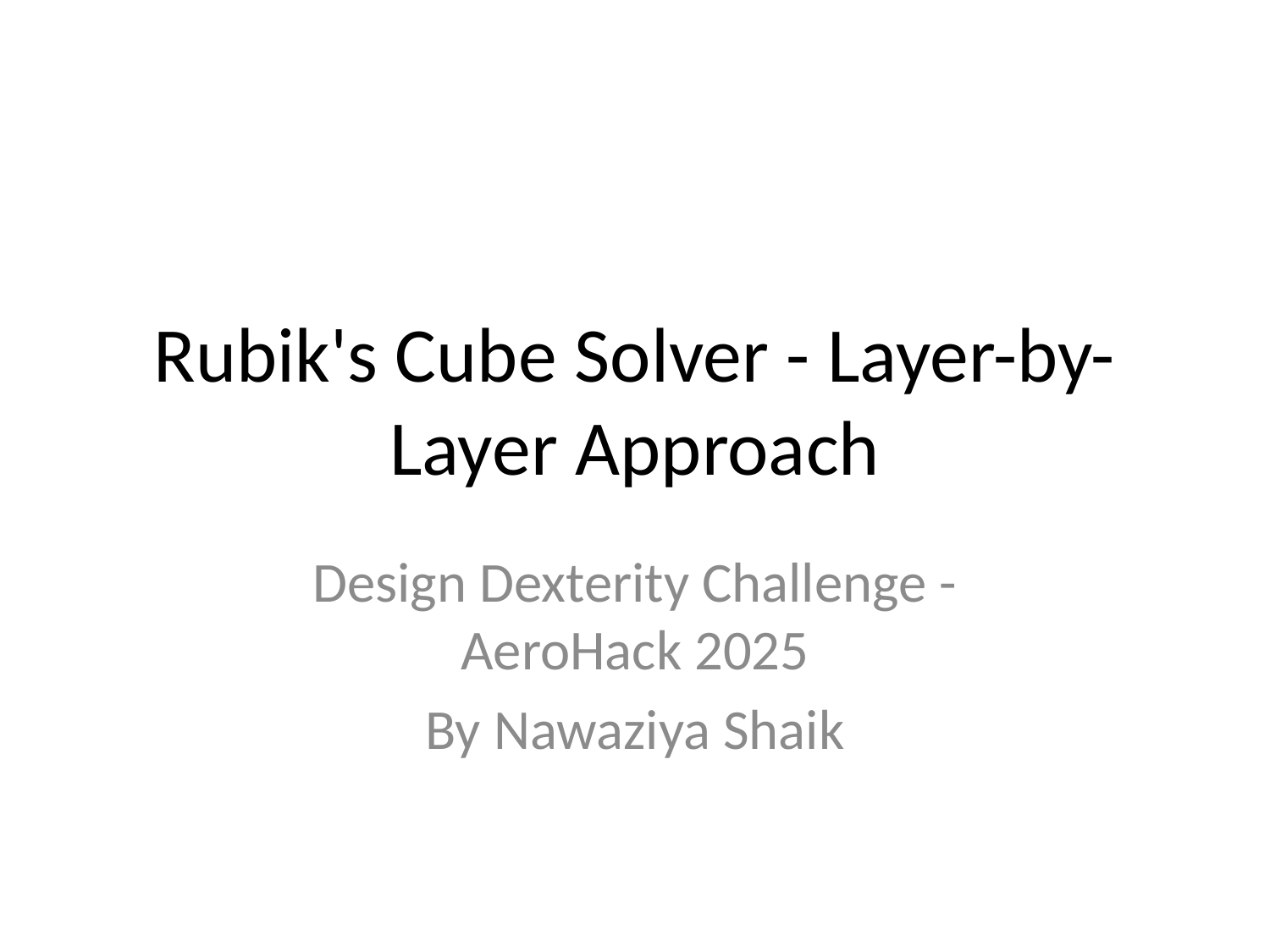

# Rubik's Cube Solver - Layer-by-Layer Approach
Design Dexterity Challenge - AeroHack 2025
By Nawaziya Shaik